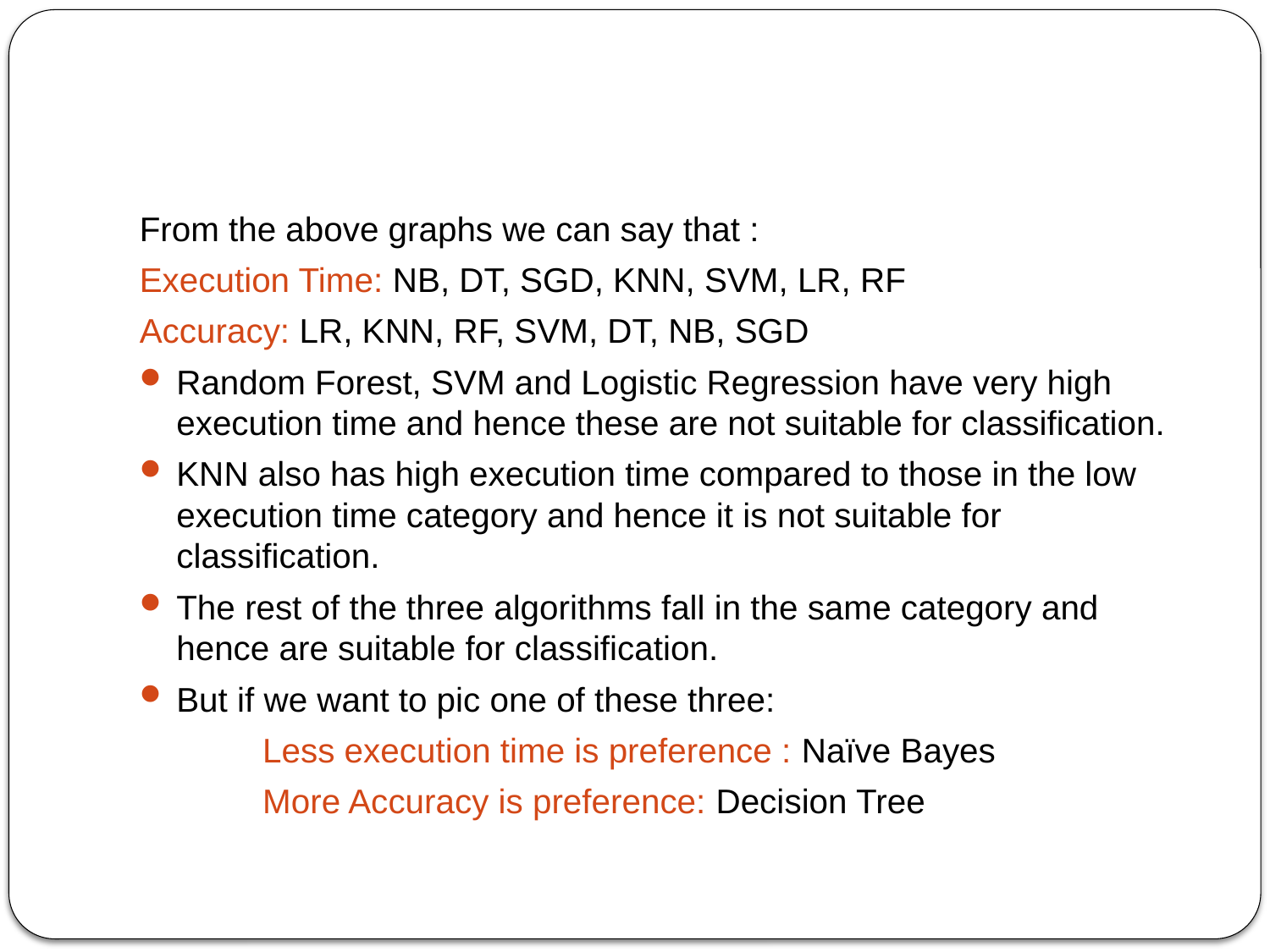

From the above graphs we can say that :
Execution Time: NB, DT, SGD, KNN, SVM, LR, RF
Accuracy: LR, KNN, RF, SVM, DT, NB, SGD
Random Forest, SVM and Logistic Regression have very high execution time and hence these are not suitable for classification.
KNN also has high execution time compared to those in the low execution time category and hence it is not suitable for classification.
The rest of the three algorithms fall in the same category and hence are suitable for classification.
But if we want to pic one of these three:
	Less execution time is preference : Naïve Bayes
	More Accuracy is preference: Decision Tree